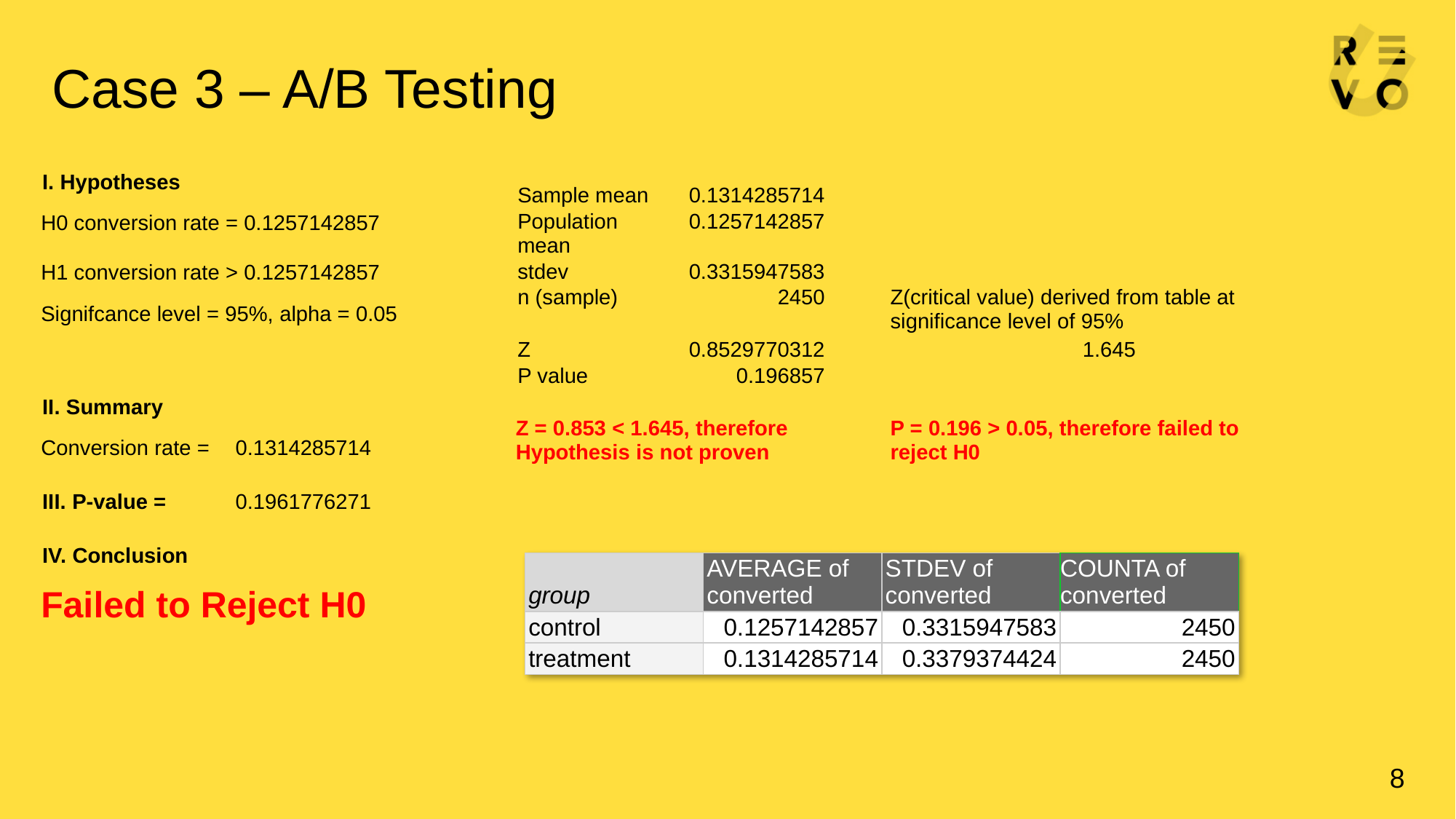

# Case 3 – A/B Testing
| I. Hypotheses |  |  |
| --- | --- | --- |
| H0 conversion rate = 0.1257142857 |  |  |
| H1 conversion rate > 0.1257142857 |  |  |
| Signifcance level = 95%, alpha = 0.05 |  |  |
|  |  |  |
| II. Summary |  |  |
| Conversion rate = | 0.1314285714 |  |
|  |  |  |
| III. P-value = | 0.1961776271 |  |
|  |  |  |
| IV. Conclusion |  |  |
| Failed to Reject H0 |  |  |
| Sample mean | 0.1314285714 |  |  |  |
| --- | --- | --- | --- | --- |
| Population mean | 0.1257142857 |  |  |  |
| stdev | 0.3315947583 |  |  |  |
| n (sample) | 2450 |  | Z(critical value) derived from table at significance level of 95% |  |
|  |  |  |  |  |
| Z | 0.8529770312 |  | 1.645 |  |
| P value | 0.196857 |  |  |  |
|  |  |  |  |  |
| Z = 0.853 < 1.645, therefore Hypothesis is not proven |  |  | P = 0.196 > 0.05, therefore failed to reject H0 |  |
| group | AVERAGE of converted | STDEV of converted | COUNTA of converted |
| --- | --- | --- | --- |
| control | 0.1257142857 | 0.3315947583 | 2450 |
| treatment | 0.1314285714 | 0.3379374424 | 2450 |
8